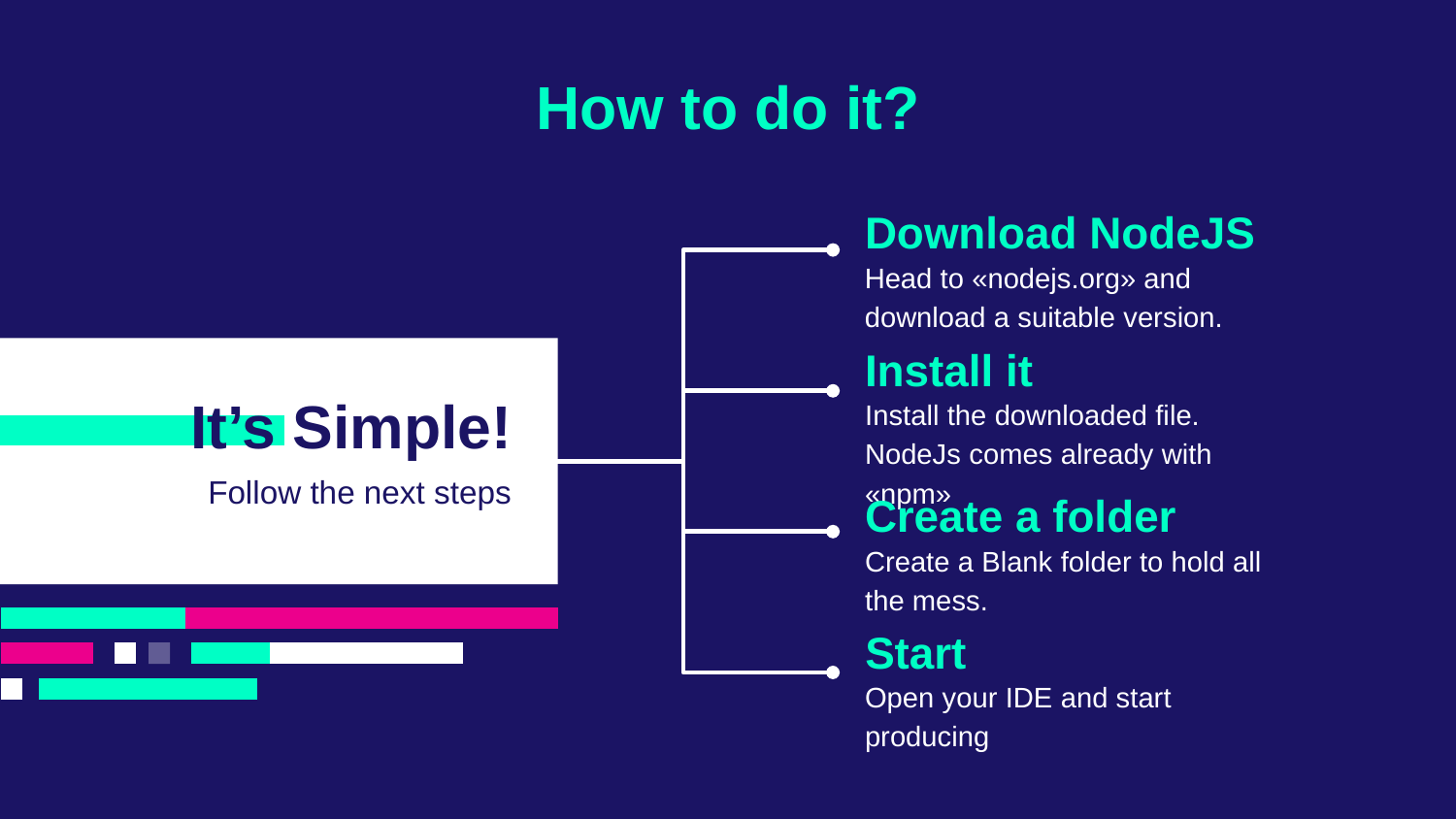

# How to do it?
Download NodeJS
Head to «nodejs.org» and download a suitable version.

Install it
It’s Simple!
Install the downloaded file.
NodeJs comes already with «npm»

Follow the next steps
Create a folder
Create a Blank folder to hold all the mess.

Start

Open your IDE and start producing